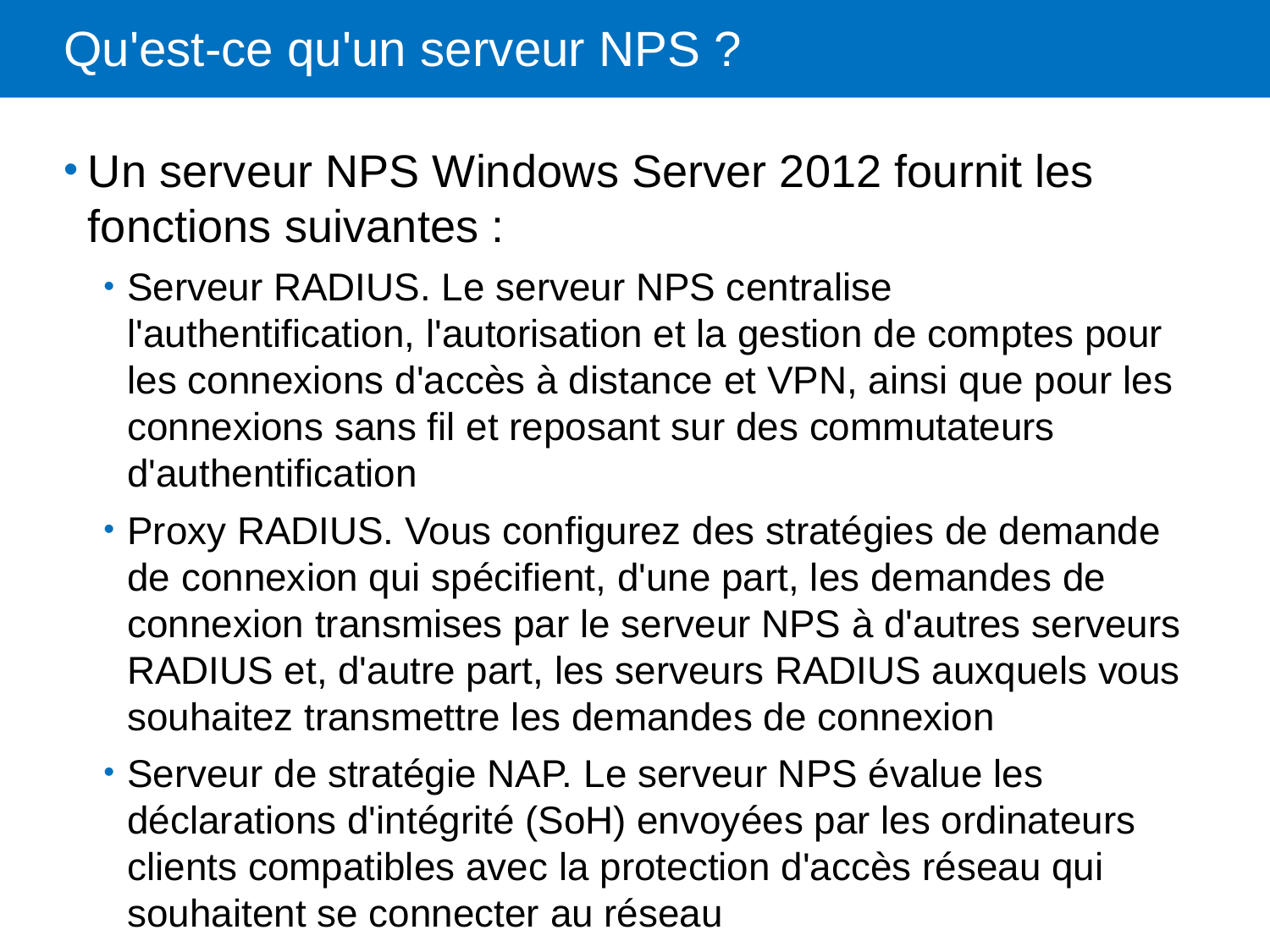

# Qu'est-ce qu'un serveur NPS ?
Un serveur NPS Windows Server 2012 fournit les fonctions suivantes :
Serveur RADIUS. Le serveur NPS centralise l'authentification, l'autorisation et la gestion de comptes pour les connexions d'accès à distance et VPN, ainsi que pour les connexions sans fil et reposant sur des commutateurs d'authentification
Proxy RADIUS. Vous configurez des stratégies de demande de connexion qui spécifient, d'une part, les demandes de connexion transmises par le serveur NPS à d'autres serveurs RADIUS et, d'autre part, les serveurs RADIUS auxquels vous souhaitez transmettre les demandes de connexion
Serveur de stratégie NAP. Le serveur NPS évalue les déclarations d'intégrité (SoH) envoyées par les ordinateurs clients compatibles avec la protection d'accès réseau qui souhaitent se connecter au réseau